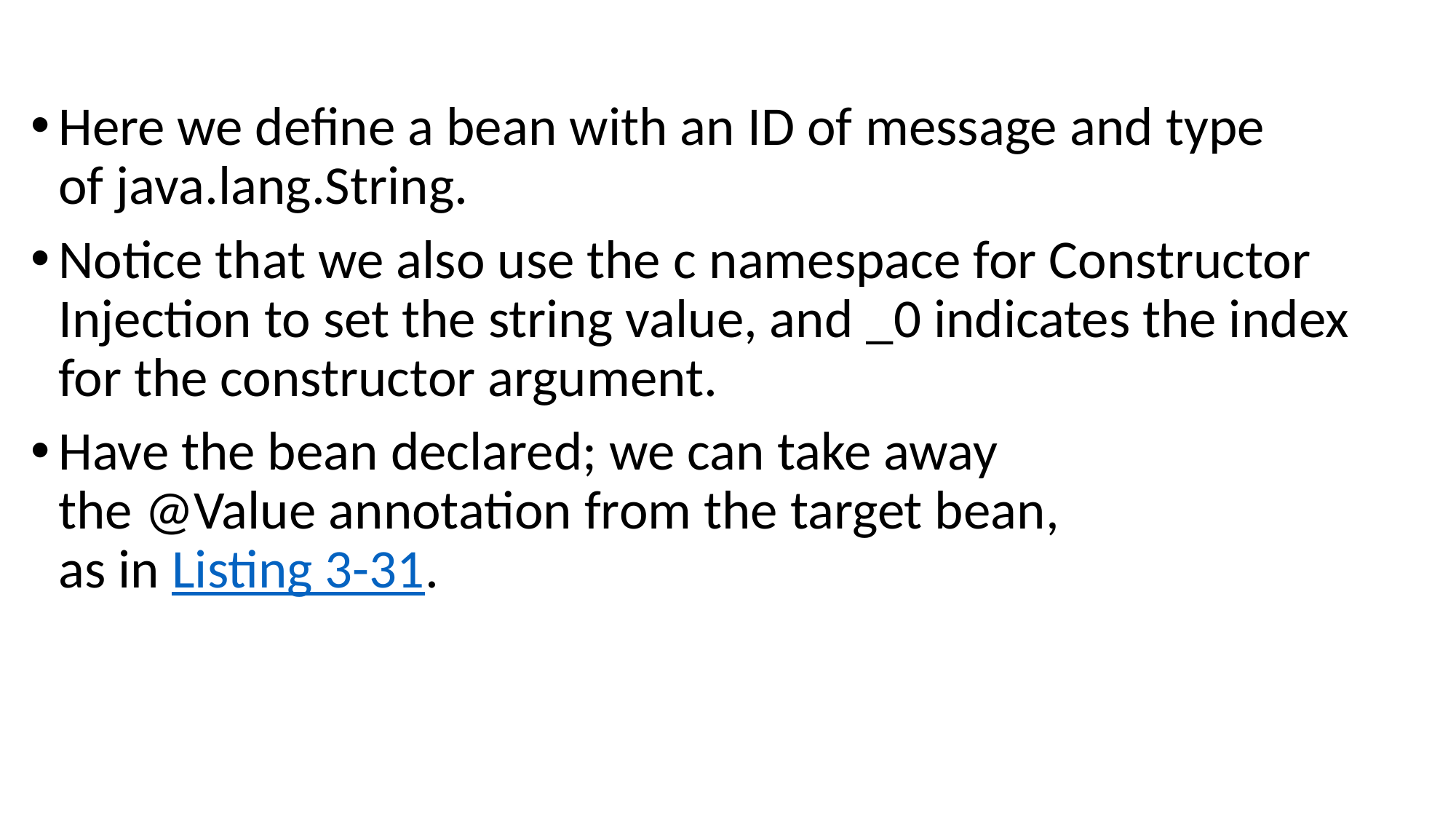

#
Here we define a bean with an ID of message and type of java.lang.String.
Notice that we also use the c namespace for Constructor Injection to set the string value, and _0 indicates the index for the constructor argument.
Have the bean declared; we can take away the @Value annotation from the target bean,                           as in Listing 3-31.